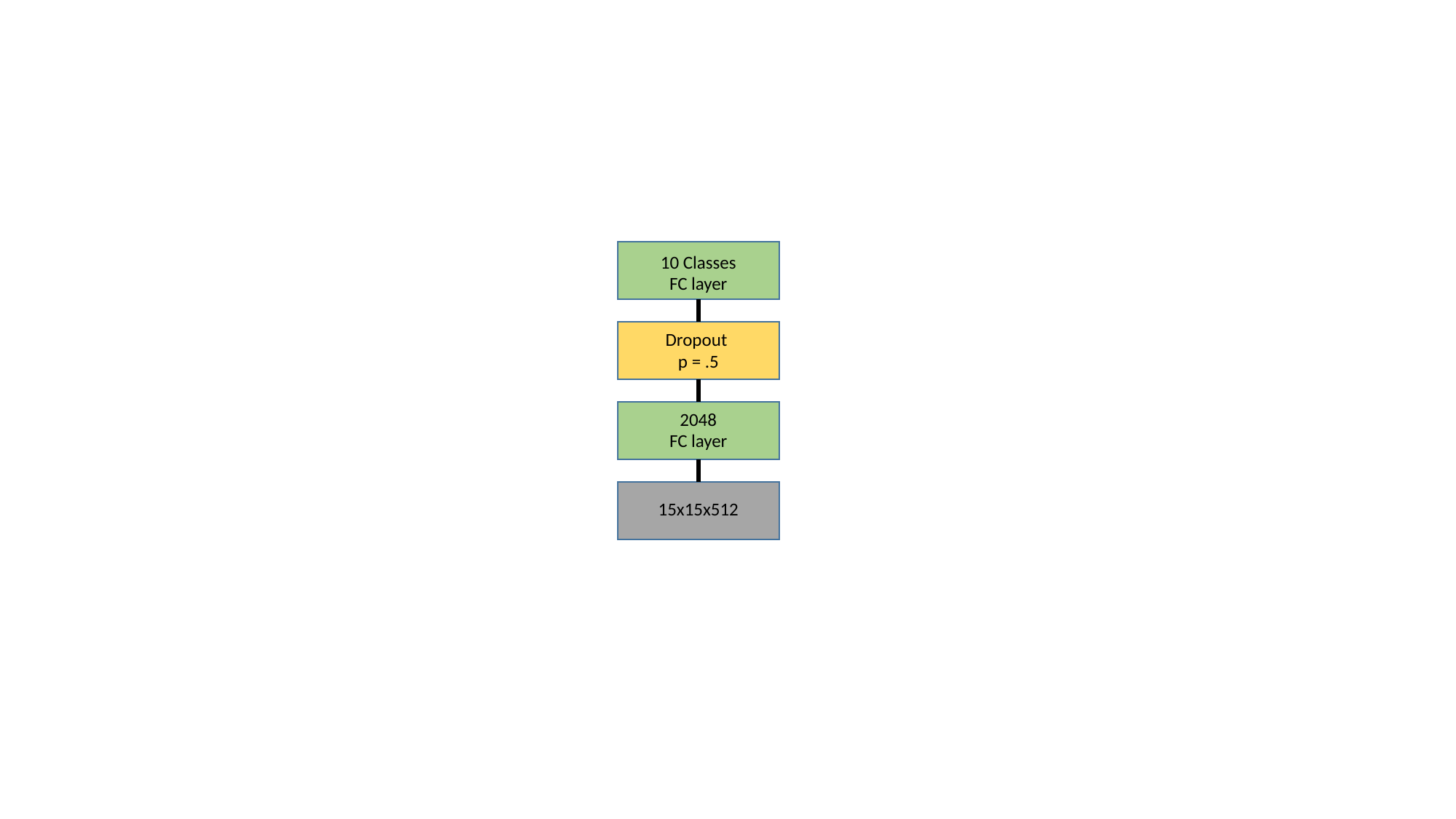

10 Classes
FC layer

Dropout
p = .5

2048
FC layer

15x15x512